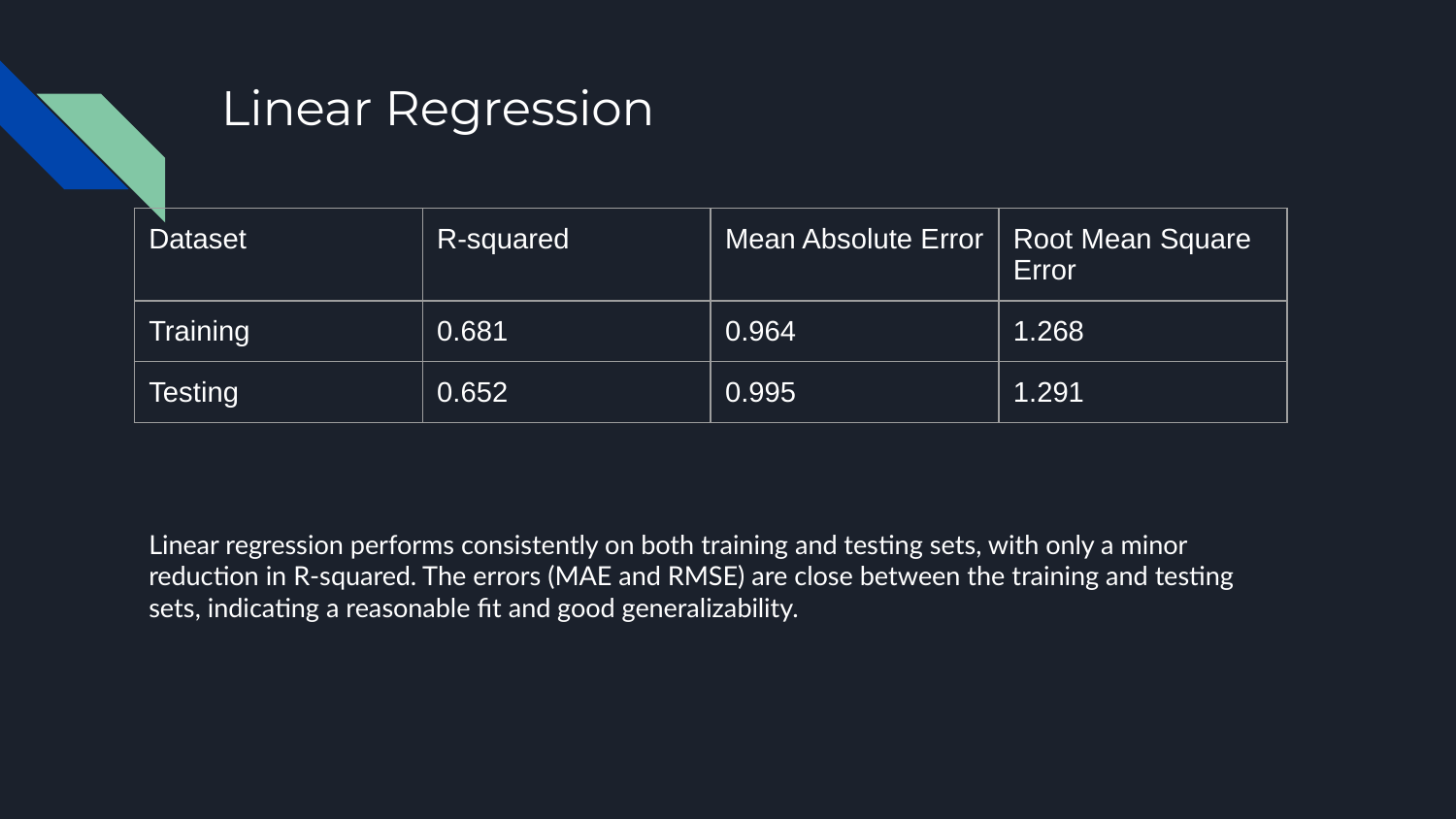

# Linear Regression
| Dataset | R-squared | Mean Absolute Error | Root Mean Square Error |
| --- | --- | --- | --- |
| Training | 0.681 | 0.964 | 1.268 |
| Testing | 0.652 | 0.995 | 1.291 |
Linear regression performs consistently on both training and testing sets, with only a minor reduction in R-squared. The errors (MAE and RMSE) are close between the training and testing sets, indicating a reasonable fit and good generalizability.